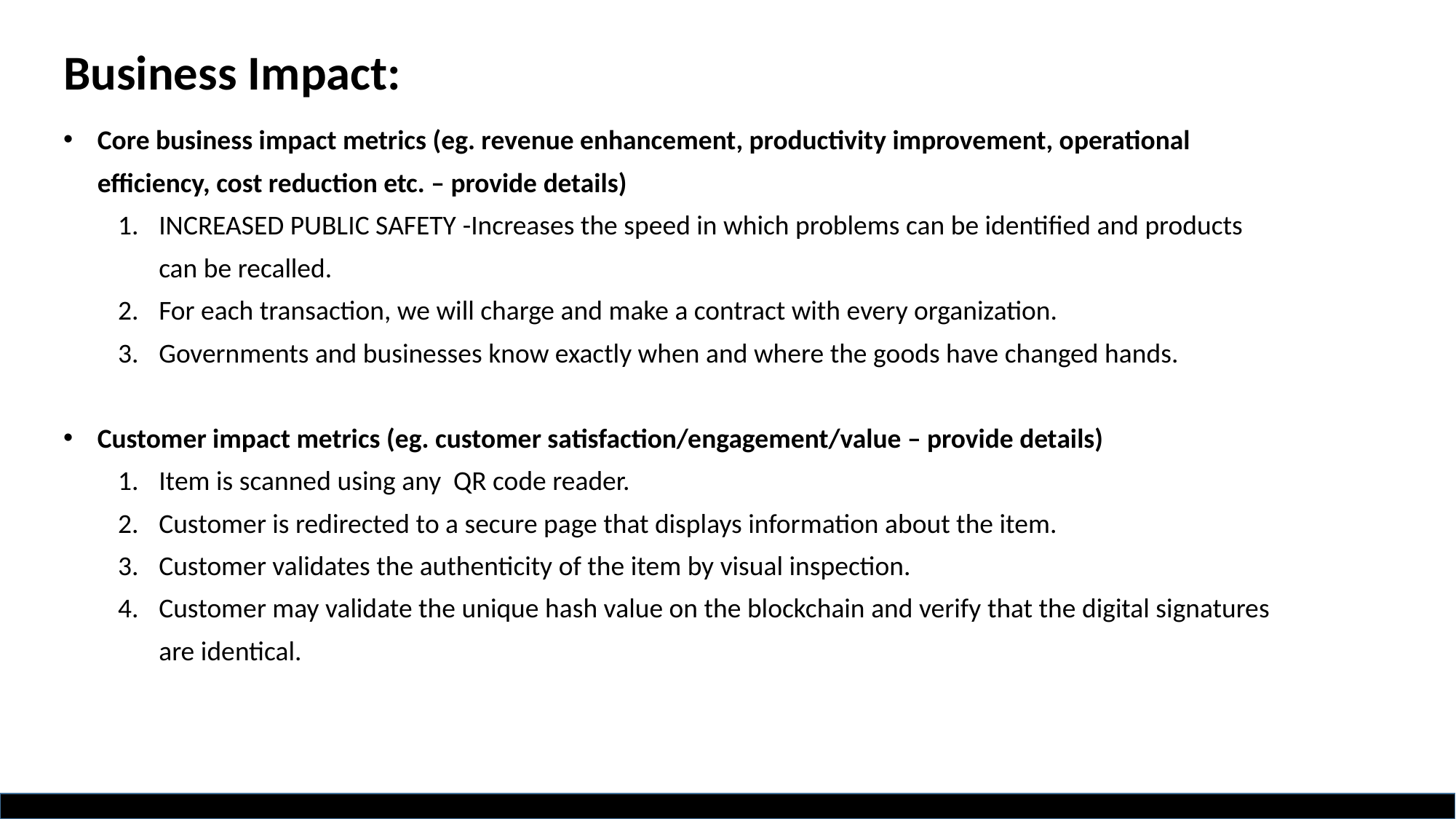

# Business Impact:

Core business impact metrics (eg. revenue enhancement, productivity improvement, operational efficiency, cost reduction etc. – provide details)
INCREASED PUBLIC SAFETY -Increases the speed in which problems can be identified and products can be recalled.
For each transaction, we will charge and make a contract with every organization.
Governments and businesses know exactly when and where the goods have changed hands.

Customer impact metrics (eg. customer satisfaction/engagement/value – provide details)
Item is scanned using any  QR code reader.
Customer is redirected to a secure page that displays information about the item.
Customer validates the authenticity of the item by visual inspection.
Customer may validate the unique hash value on the blockchain and verify that the digital signatures are identical.